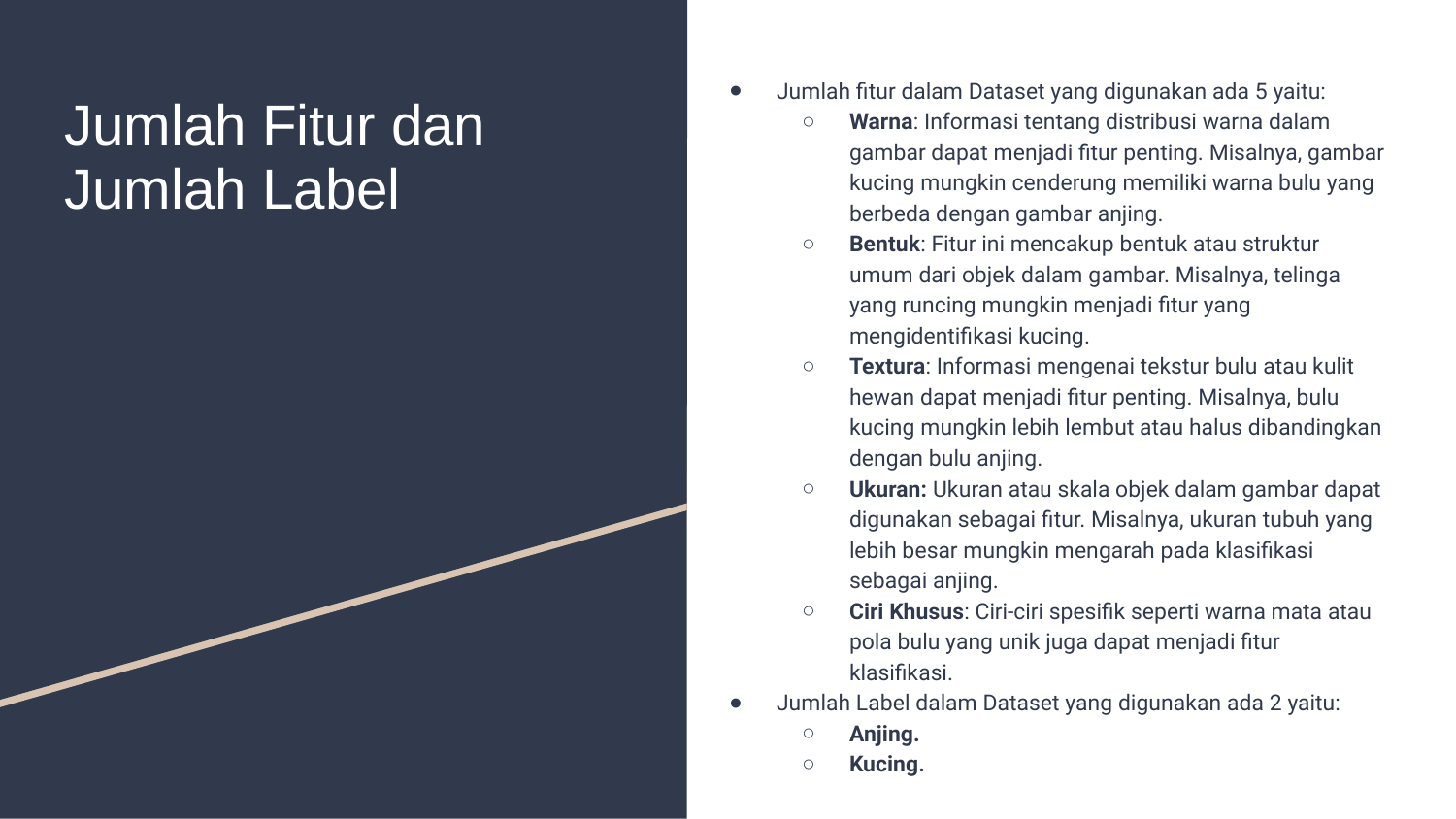

Jumlah fitur dalam Dataset yang digunakan ada 5 yaitu:
Warna: Informasi tentang distribusi warna dalam gambar dapat menjadi fitur penting. Misalnya, gambar kucing mungkin cenderung memiliki warna bulu yang berbeda dengan gambar anjing.
Bentuk: Fitur ini mencakup bentuk atau struktur umum dari objek dalam gambar. Misalnya, telinga yang runcing mungkin menjadi fitur yang mengidentifikasi kucing.
Textura: Informasi mengenai tekstur bulu atau kulit hewan dapat menjadi fitur penting. Misalnya, bulu kucing mungkin lebih lembut atau halus dibandingkan dengan bulu anjing.
Ukuran: Ukuran atau skala objek dalam gambar dapat digunakan sebagai fitur. Misalnya, ukuran tubuh yang lebih besar mungkin mengarah pada klasifikasi sebagai anjing.
Ciri Khusus: Ciri-ciri spesifik seperti warna mata atau pola bulu yang unik juga dapat menjadi fitur klasifikasi.
Jumlah Label dalam Dataset yang digunakan ada 2 yaitu:
Anjing.
Kucing.
# Jumlah Fitur dan Jumlah Label